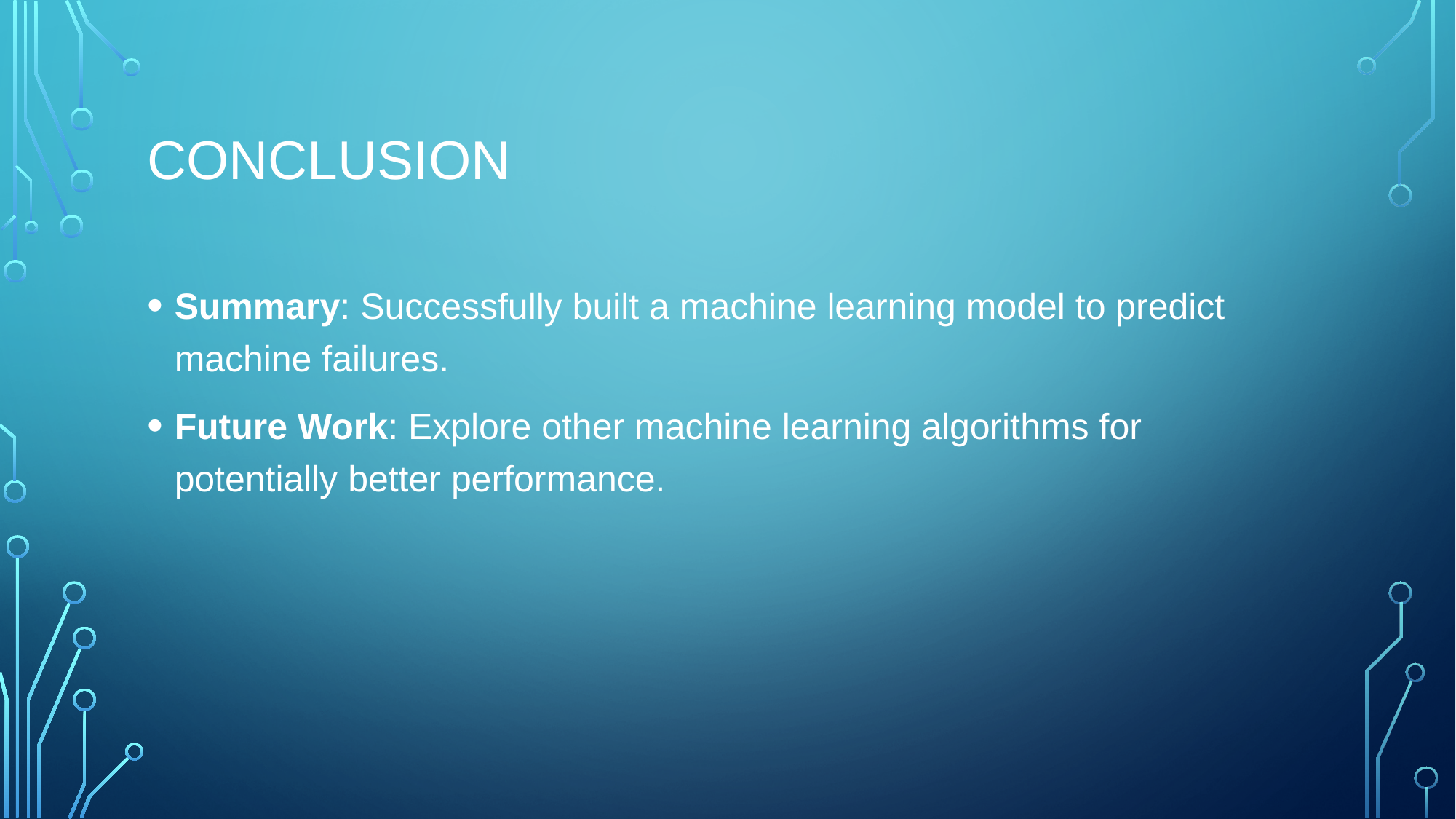

# Conclusion
Summary: Successfully built a machine learning model to predict machine failures.
Future Work: Explore other machine learning algorithms for potentially better performance.